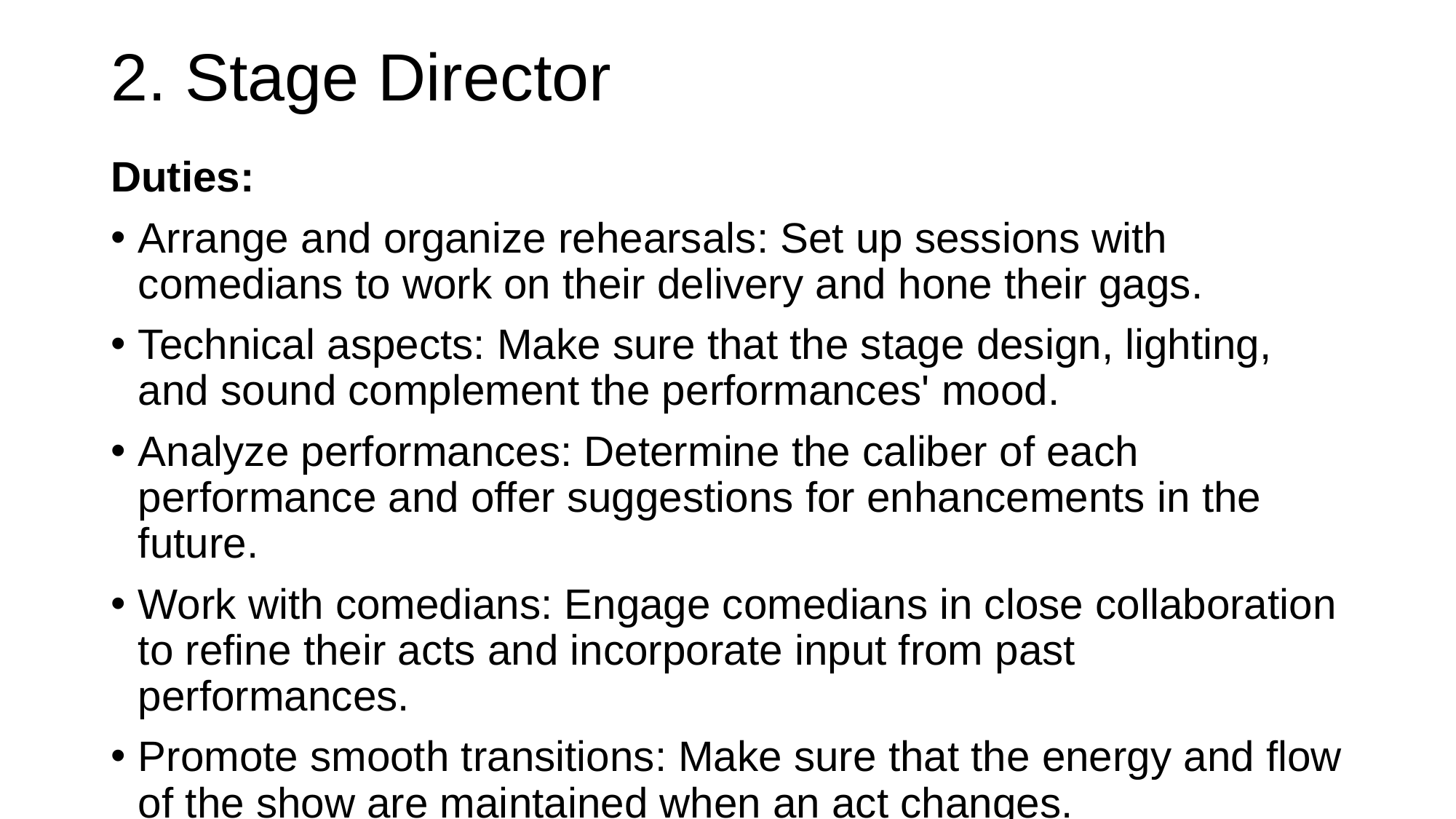

# 2. Stage Director
Duties:
Arrange and organize rehearsals: Set up sessions with comedians to work on their delivery and hone their gags.
Technical aspects: Make sure that the stage design, lighting, and sound complement the performances' mood.
Analyze performances: Determine the caliber of each performance and offer suggestions for enhancements in the future.
Work with comedians: Engage comedians in close collaboration to refine their acts and incorporate input from past performances.
Promote smooth transitions: Make sure that the energy and flow of the show are maintained when an act changes.